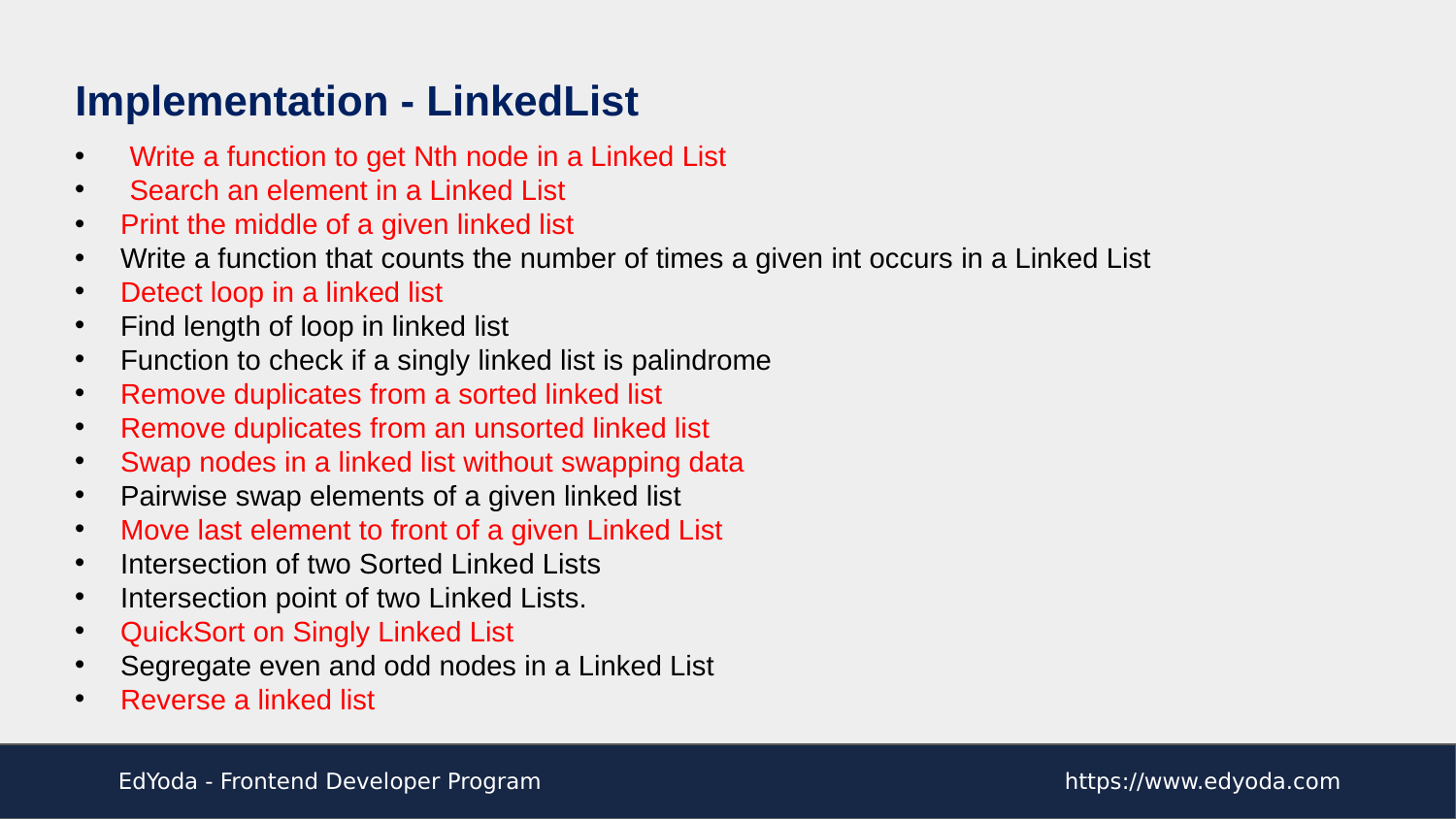

Implementation - LinkedList
Write a function to get Nth node in a Linked List
Search an element in a Linked List
Print the middle of a given linked list
Write a function that counts the number of times a given int occurs in a Linked List
Detect loop in a linked list
Find length of loop in linked list
Function to check if a singly linked list is palindrome
Remove duplicates from a sorted linked list
Remove duplicates from an unsorted linked list
Swap nodes in a linked list without swapping data
Pairwise swap elements of a given linked list
Move last element to front of a given Linked List
Intersection of two Sorted Linked Lists
Intersection point of two Linked Lists.
QuickSort on Singly Linked List
Segregate even and odd nodes in a Linked List
Reverse a linked list

EdYoda - Frontend Developer Program
https://www.edyoda.com